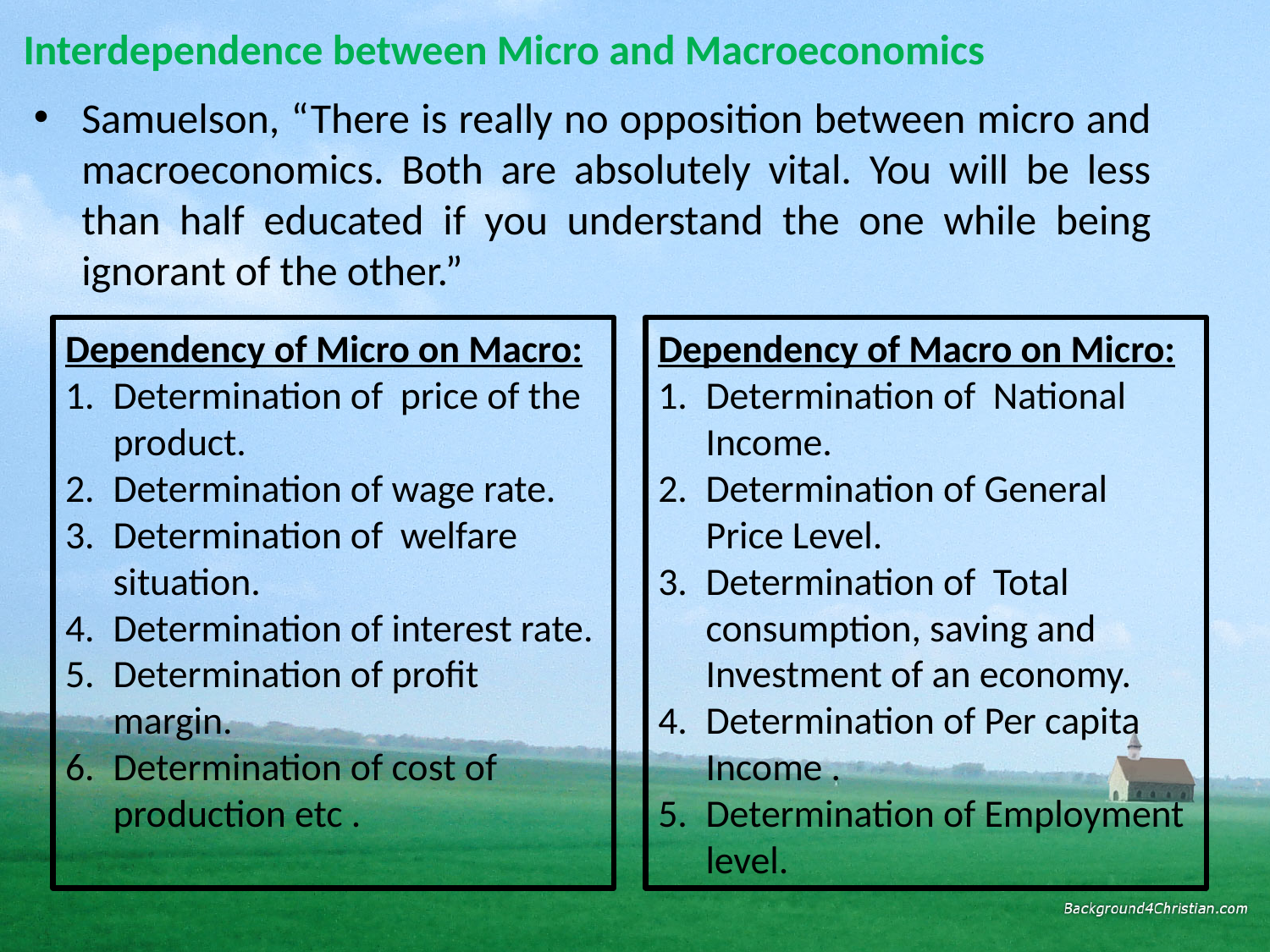

# Interdependence between Micro and Macroeconomics
Samuelson, “There is really no opposition between micro and macroeconomics. Both are absolutely vital. You will be less than half educated if you understand the one while being ignorant of the other.”
Dependency of Micro on Macro:
Determination of  price of the product.
Determination of wage rate.
Determination of  welfare situation.
Determination of interest rate.
Determination of profit margin.
Determination of cost of production etc .

Dependency of Macro on Micro:
Determination of  National Income.
Determination of General Price Level.
Determination of  Total consumption, saving and Investment of an economy.
Determination of Per capita Income .
Determination of Employment level.